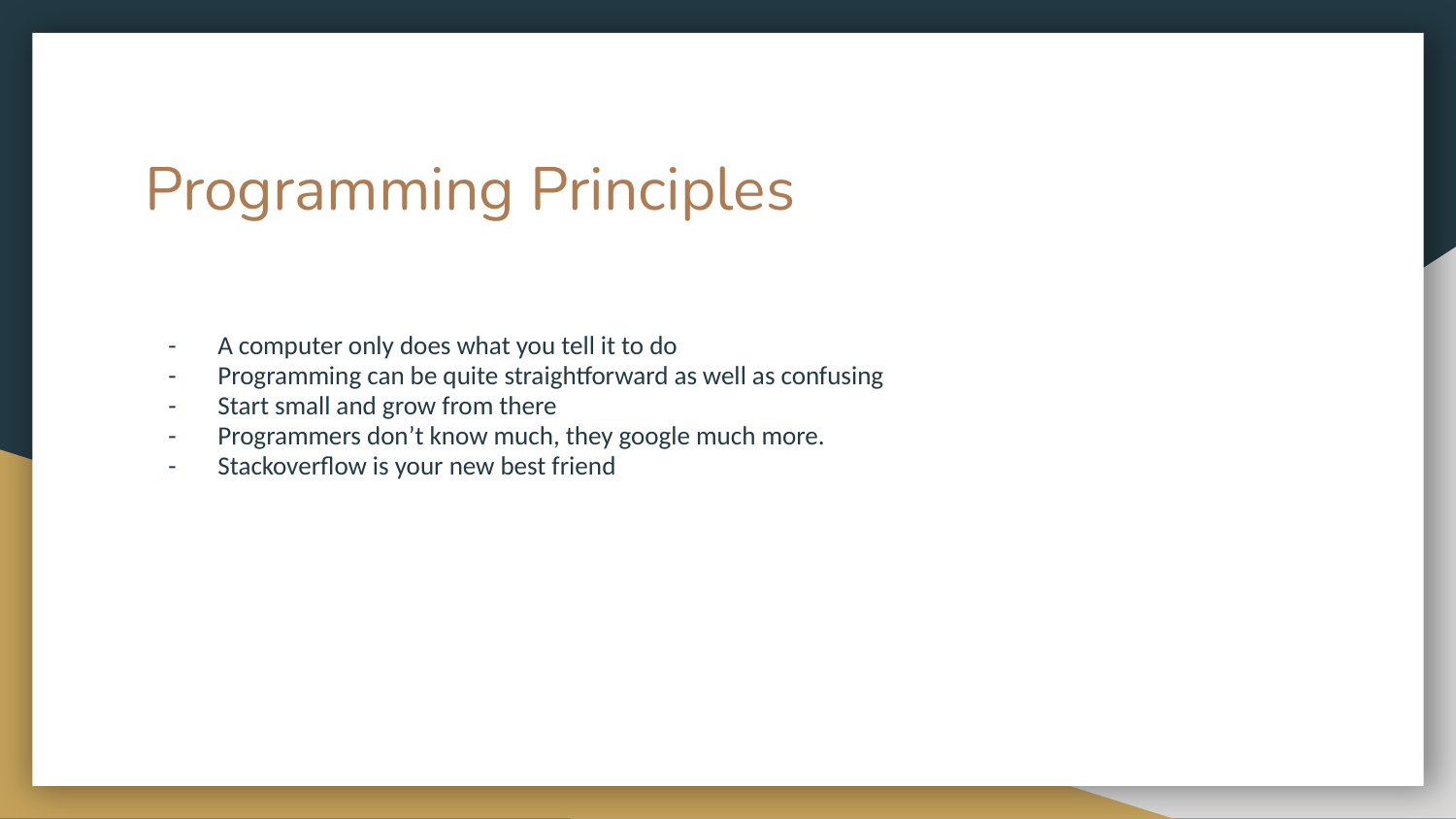

# Programming Principles
A computer only does what you tell it to do
Programming can be quite straightforward as well as confusing
Start small and grow from there
Programmers don’t know much, they google much more.
Stackoverflow is your new best friend